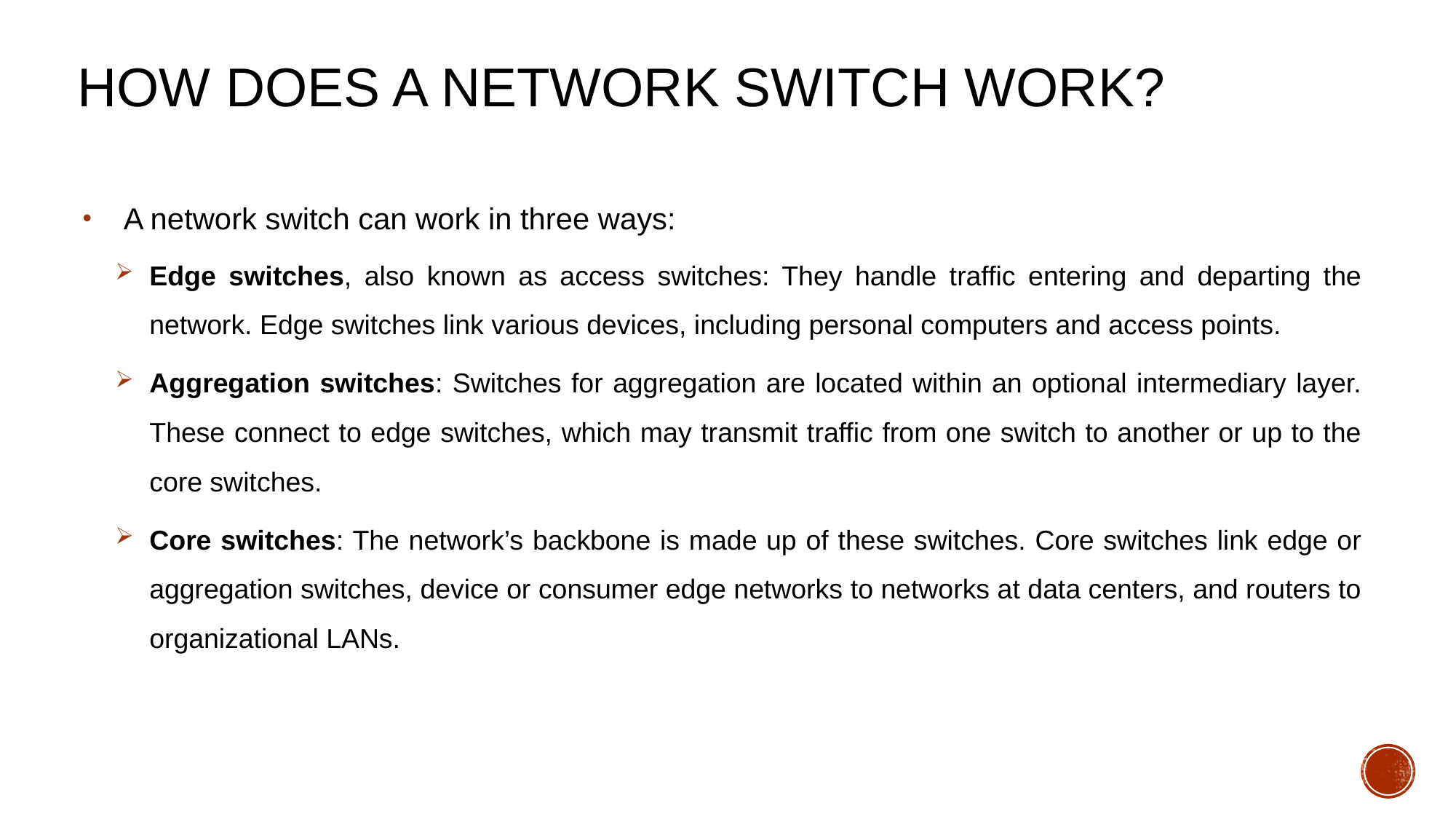

# How Does a Network Switch Work?
A network switch can work in three ways:
Edge switches, also known as access switches: They handle traffic entering and departing the network. Edge switches link various devices, including personal computers and access points.
Aggregation switches: Switches for aggregation are located within an optional intermediary layer. These connect to edge switches, which may transmit traffic from one switch to another or up to the core switches.
Core switches: The network’s backbone is made up of these switches. Core switches link edge or aggregation switches, device or consumer edge networks to networks at data centers, and routers to organizational LANs.